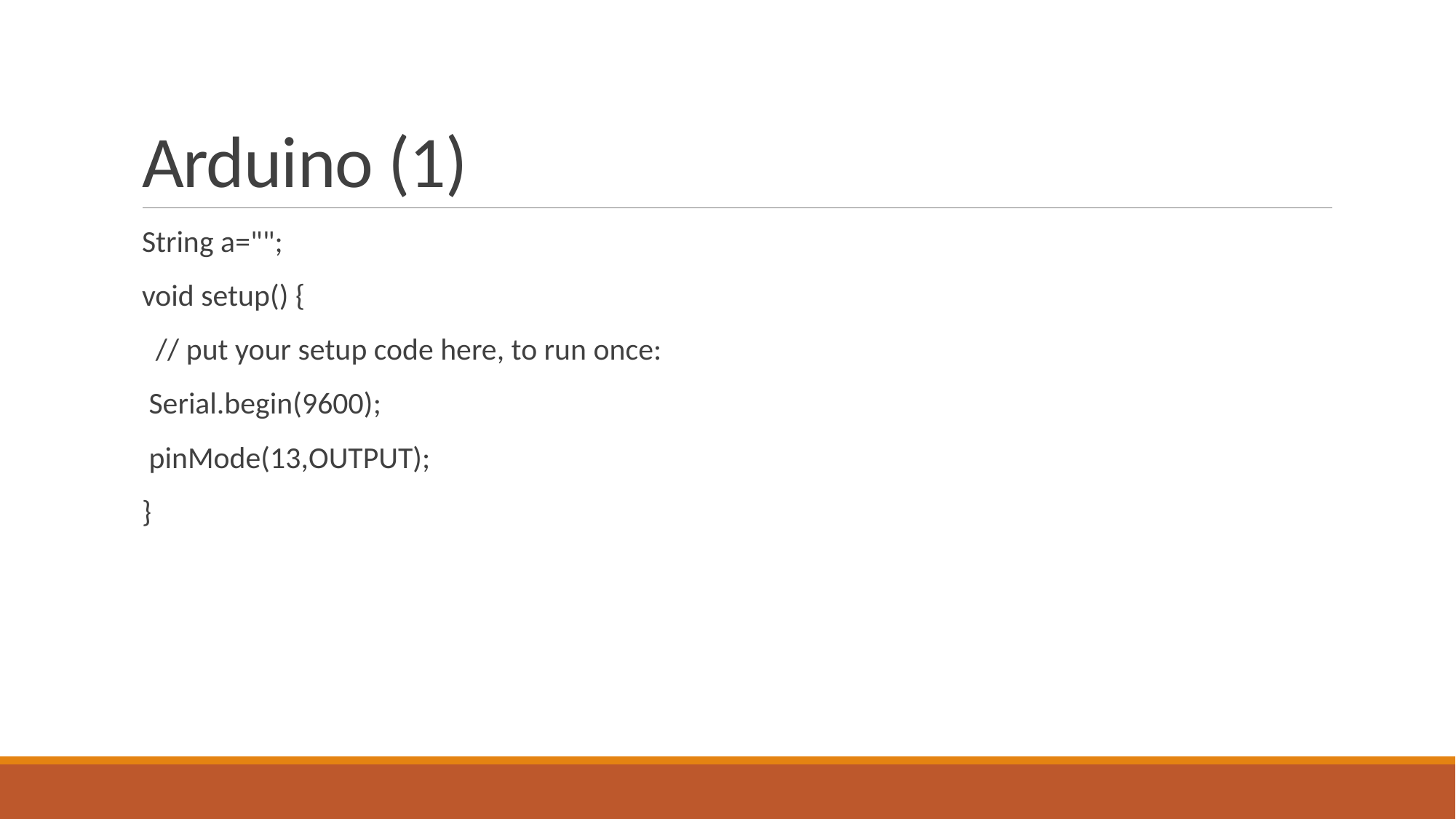

# Arduino (1)
String a="";
void setup() {
  // put your setup code here, to run once:
 Serial.begin(9600);
 pinMode(13,OUTPUT);
}